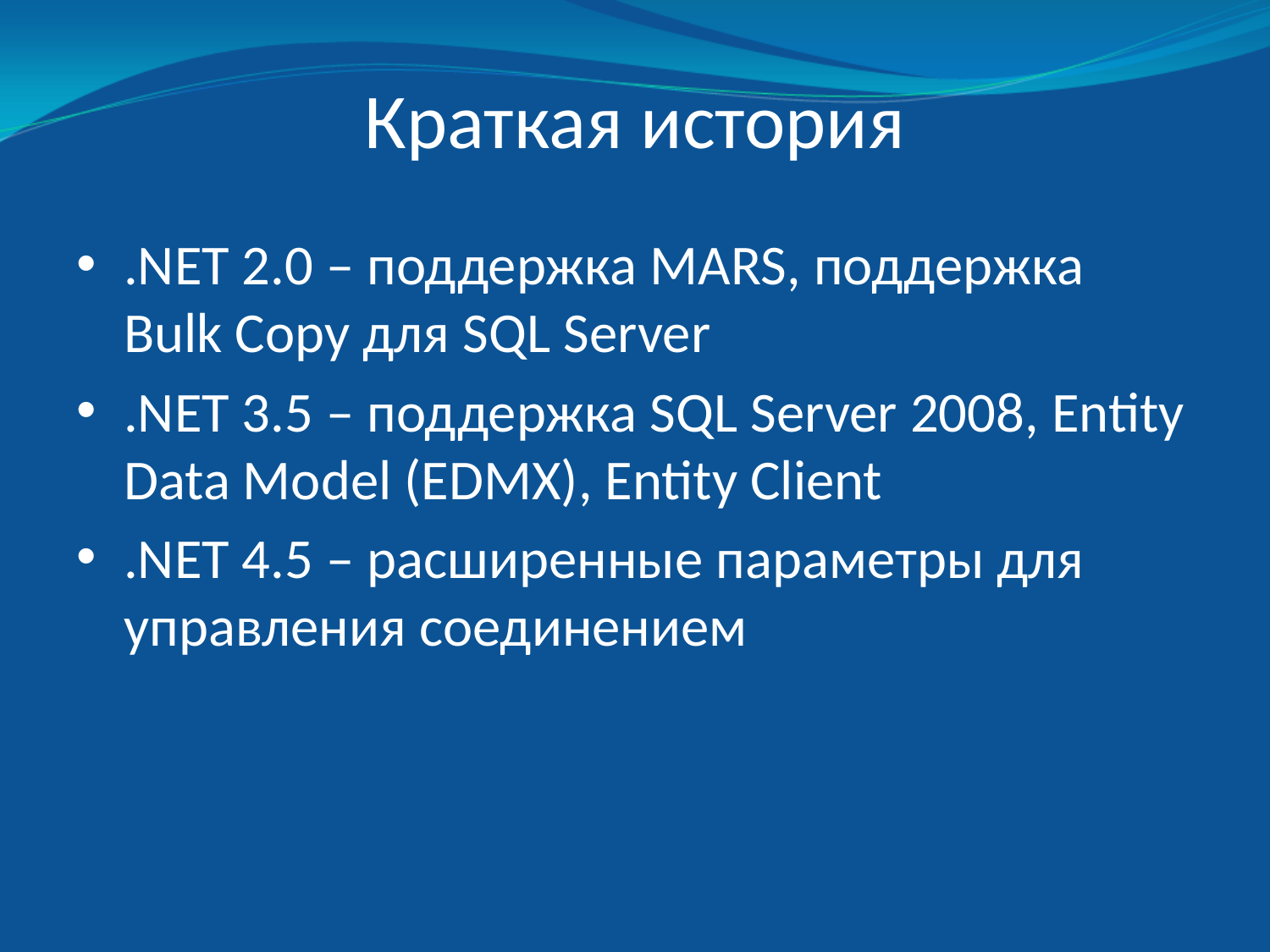

# Краткая история
.NET 2.0 – поддержка MARS, поддержка Bulk Copy для SQL Server
.NET 3.5 – поддержка SQL Server 2008, Entity Data Model (EDMX), Entity Client
.NET 4.5 – расширенные параметры для управления соединением